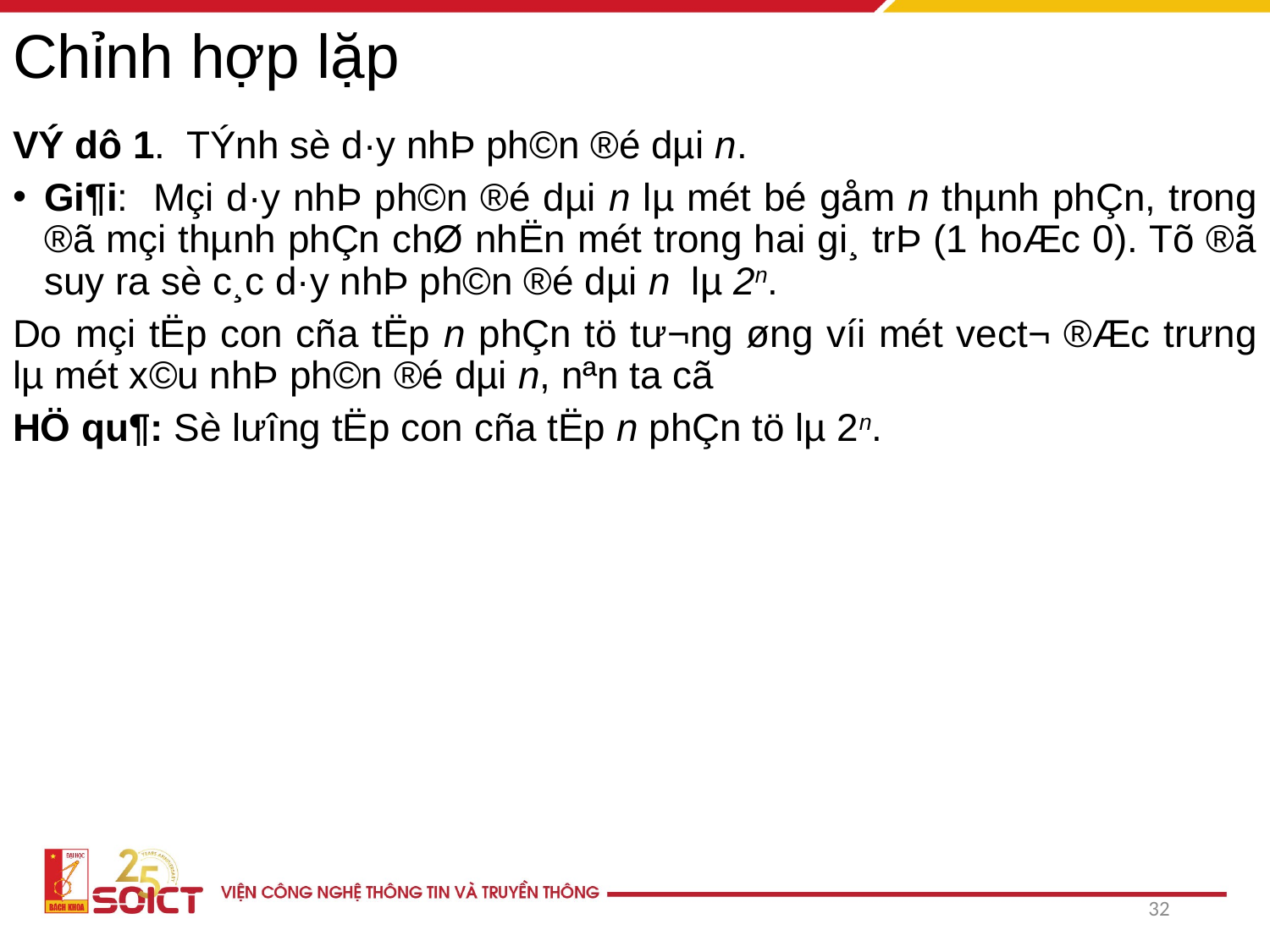

# Chỉnh hợp lặp
VÝ dô 1.  TÝnh sè d·y nhÞ ph©n ®é dµi n.
Gi¶i:  Mçi d·y nhÞ ph©n ®é dµi n lµ mét bé gåm n thµnh phÇn, trong ®ã mçi thµnh phÇn chØ nhËn mét trong hai gi¸ trÞ (1 hoÆc 0). Tõ ®ã suy ra sè c¸c d·y nhÞ ph©n ®é dµi n  lµ 2n.
Do mçi tËp con cña tËp n phÇn tö t­ư¬ng øng víi mét vect¬ ®Æc trư­ng lµ mét x©u nhÞ ph©n ®é dµi n, nªn ta cã
HÖ qu¶: Sè lư­îng tËp con cña tËp n phÇn tö lµ 2n.
32